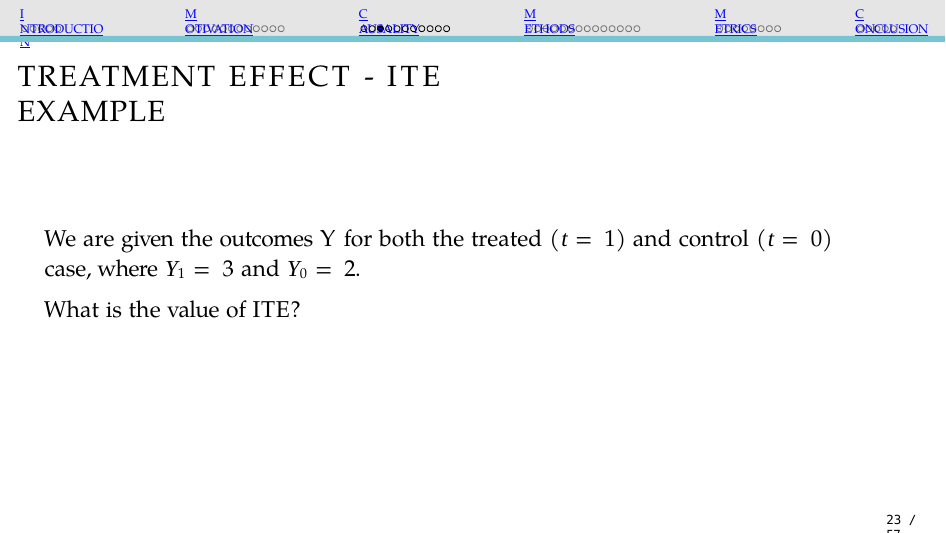

Introduction
Motivation
Causality
Methods
Metrics
Conclusion

Treatment Effect - ITE Example
We are given the outcomes Y for both the treated (t = 1) and control (t = 0) case, where Y1 = 3 and Y0 = 2.
What is the value of ITE?
23 / 57